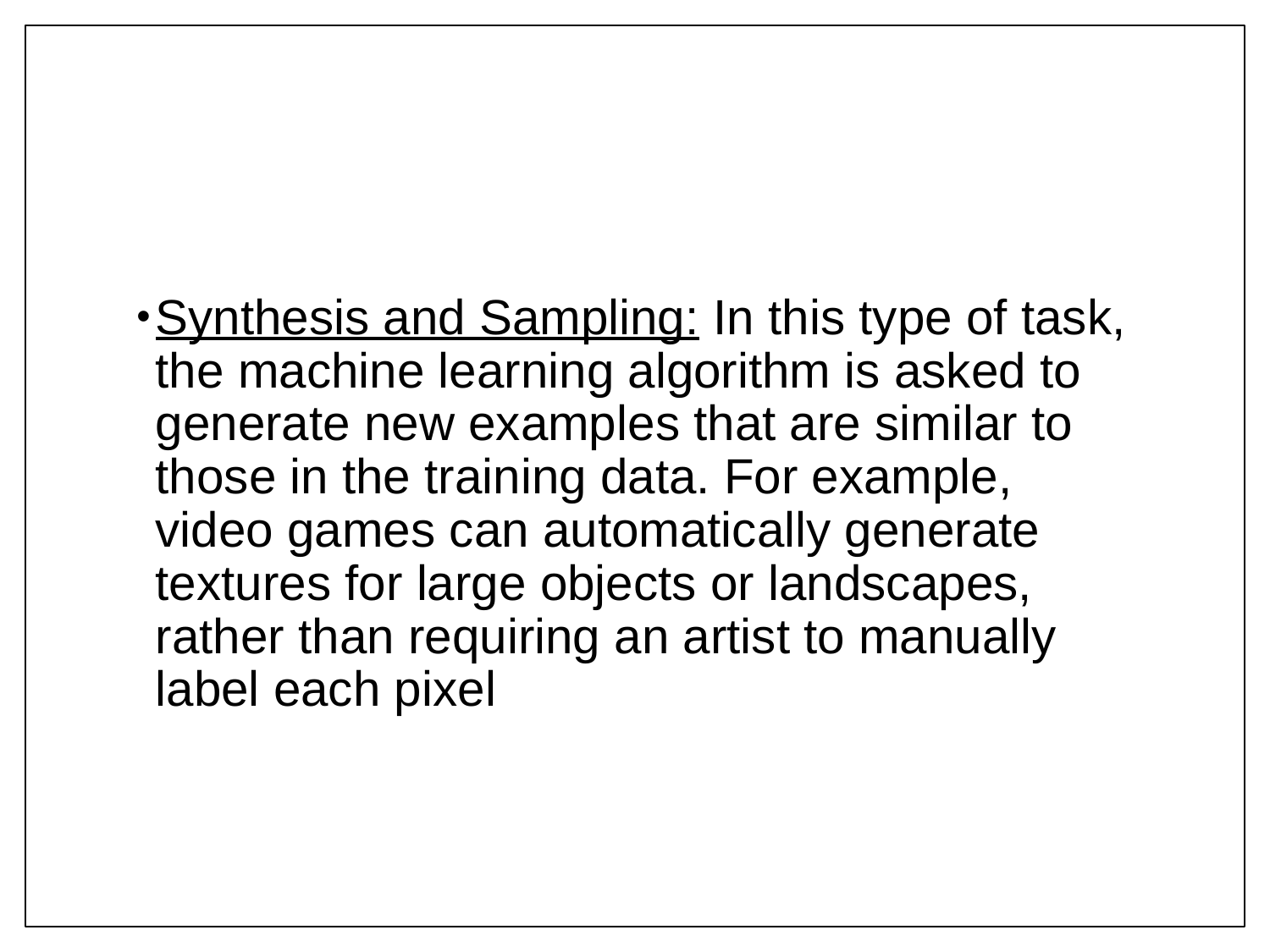

#
Synthesis and Sampling: In this type of task, the machine learning algorithm is asked to generate new examples that are similar to those in the training data. For example, video games can automatically generate textures for large objects or landscapes, rather than requiring an artist to manually label each pixel